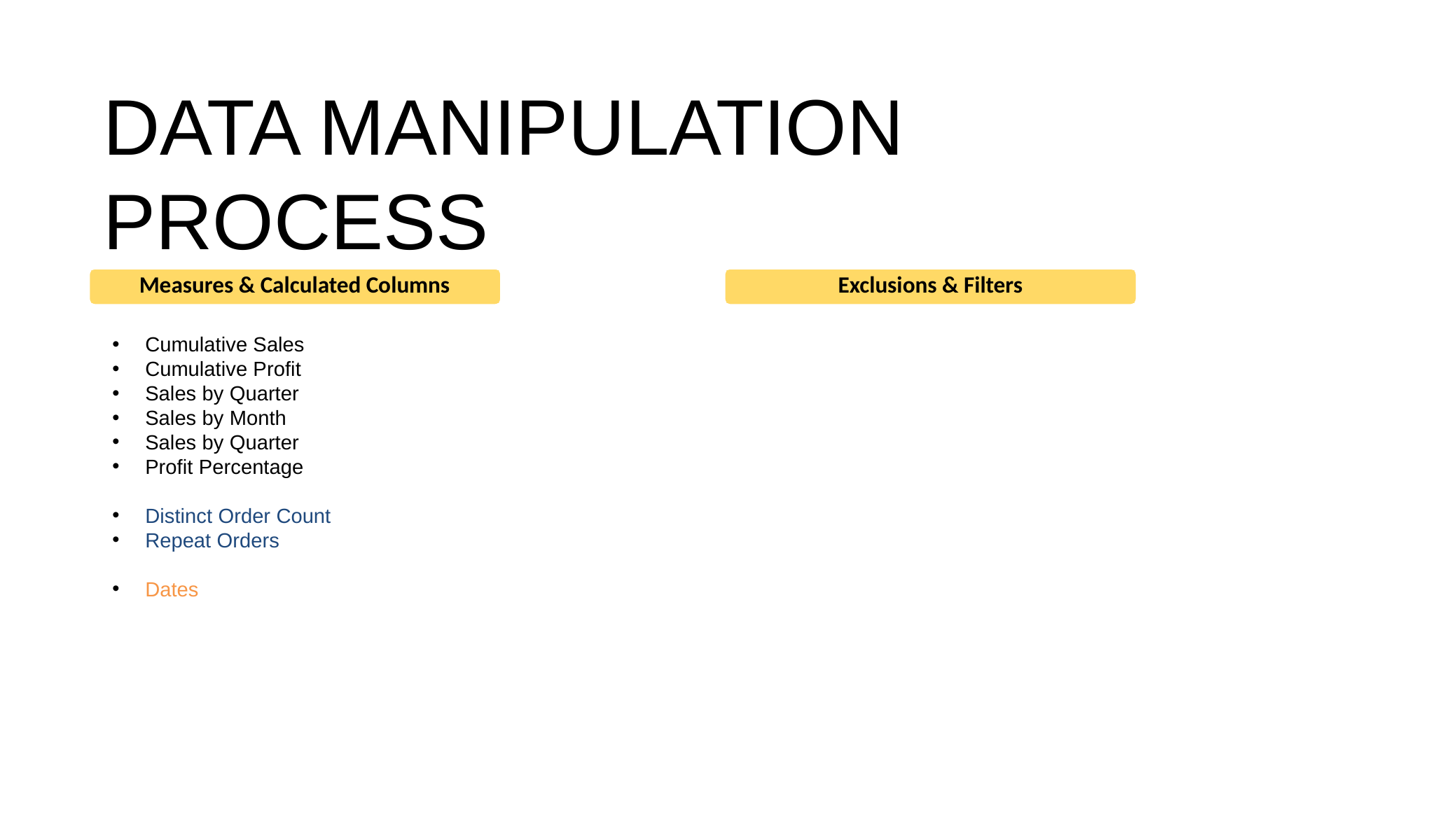

# DATA MANIPULATION PROCESS
Measures & Calculated Columns
Exclusions & Filters

Cumulative Sales
Cumulative Profit
Sales by Quarter
Sales by Month
Sales by Quarter
Profit Percentage

Distinct Order Count
Repeat Orders

Dates